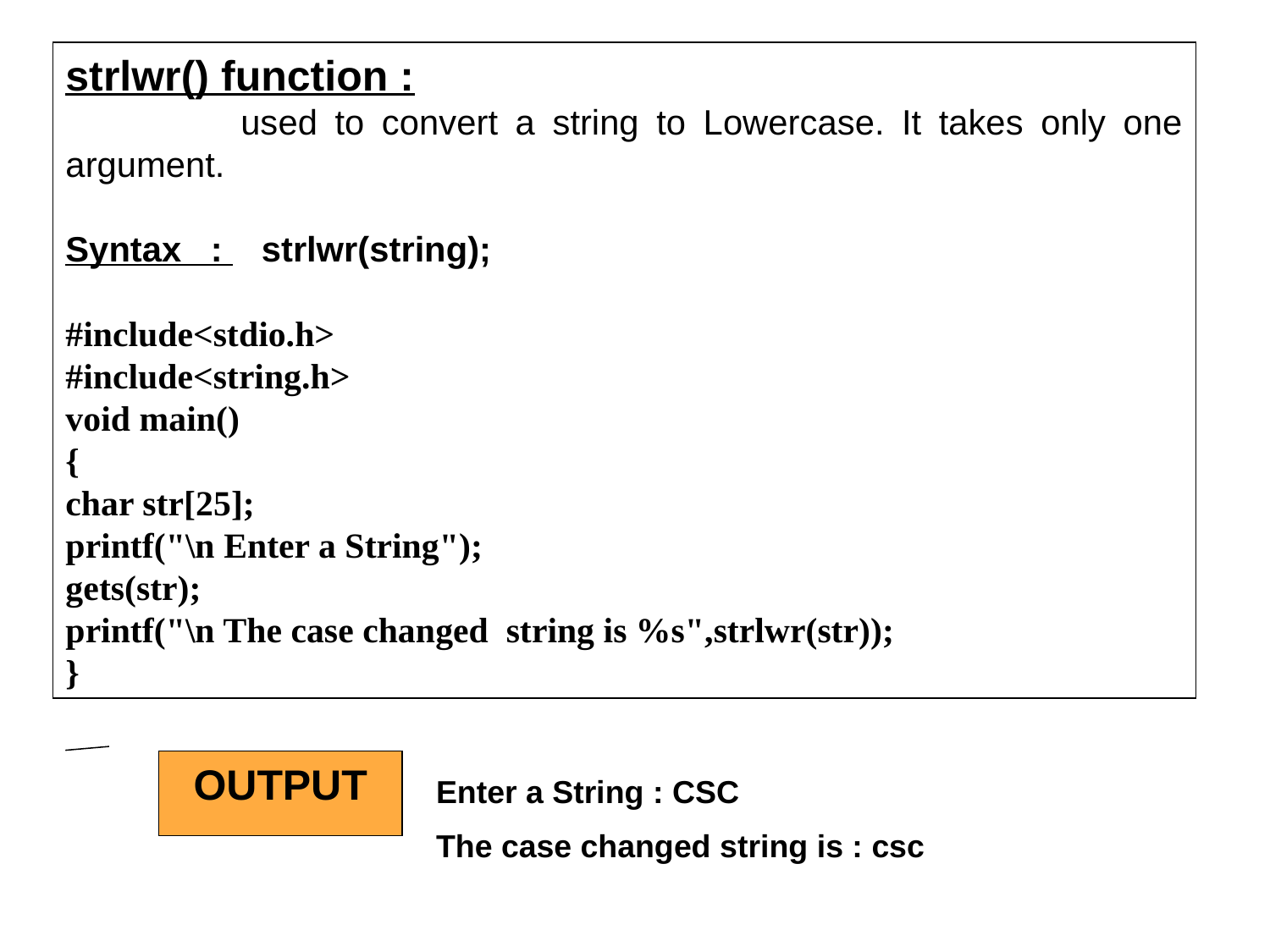

strlwr() function :
          used to convert a string to Lowercase. It takes only one argument.

Syntax   :    strlwr(string);

#include<stdio.h>
#include<string.h>
void main()
{
char str[25];
printf("\n Enter a String");
gets(str);
printf("\n The case changed  string is %s",strlwr(str));
}
OUTPUT
Enter a String : CSC
The case changed string is : csc